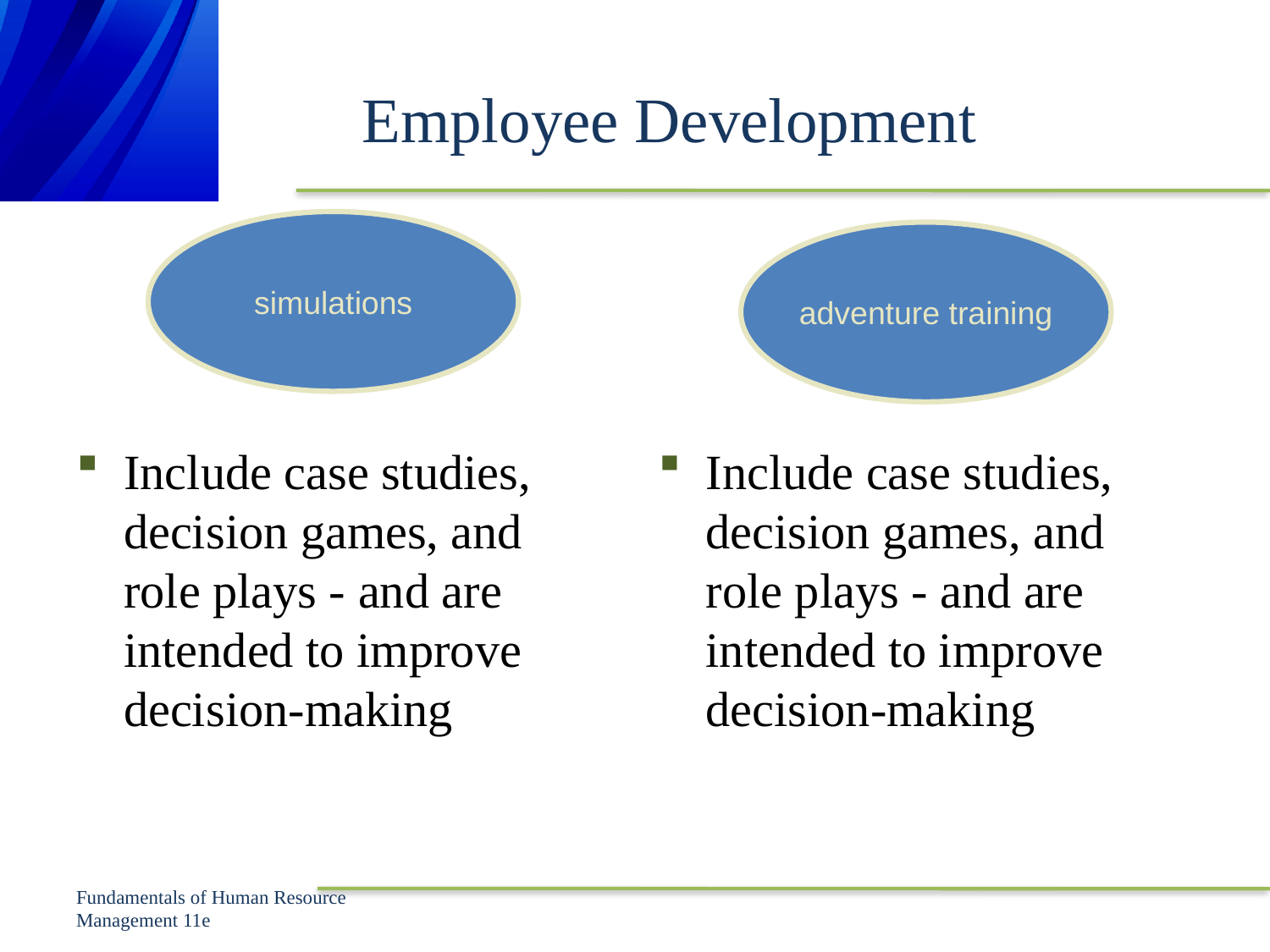

Employee Development
simulations
adventure training

Include case studies, decision games, and role plays - and are intended to improve decision-making

Include case studies, decision games, and role plays - and are intended to improve decision-making

Fundamentals of Human Resource Management 11e